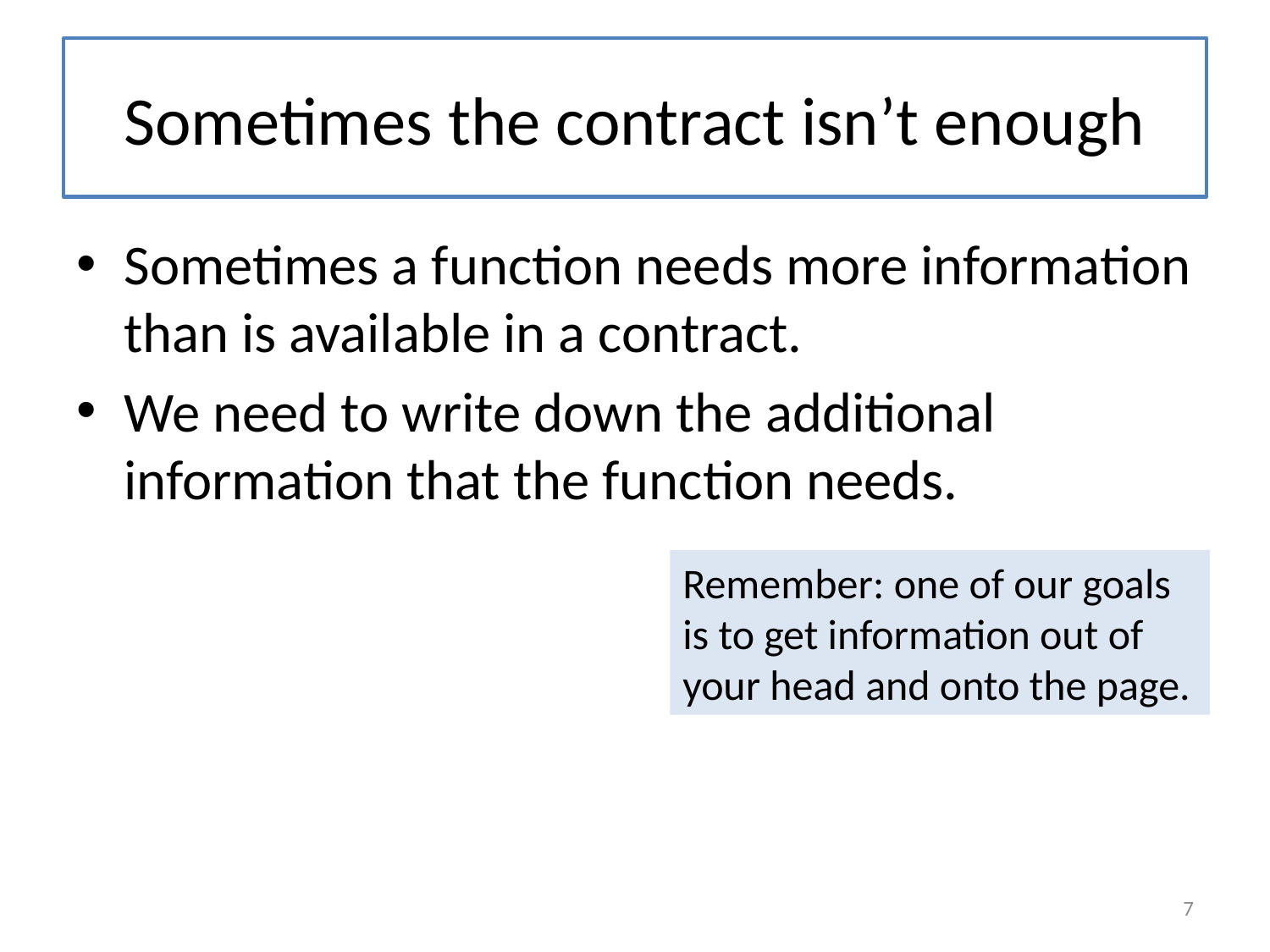

# Sometimes the contract isn’t enough
Sometimes a function needs more information than is available in a contract.
We need to write down the additional information that the function needs.
Remember: one of our goals is to get information out of your head and onto the page.
7